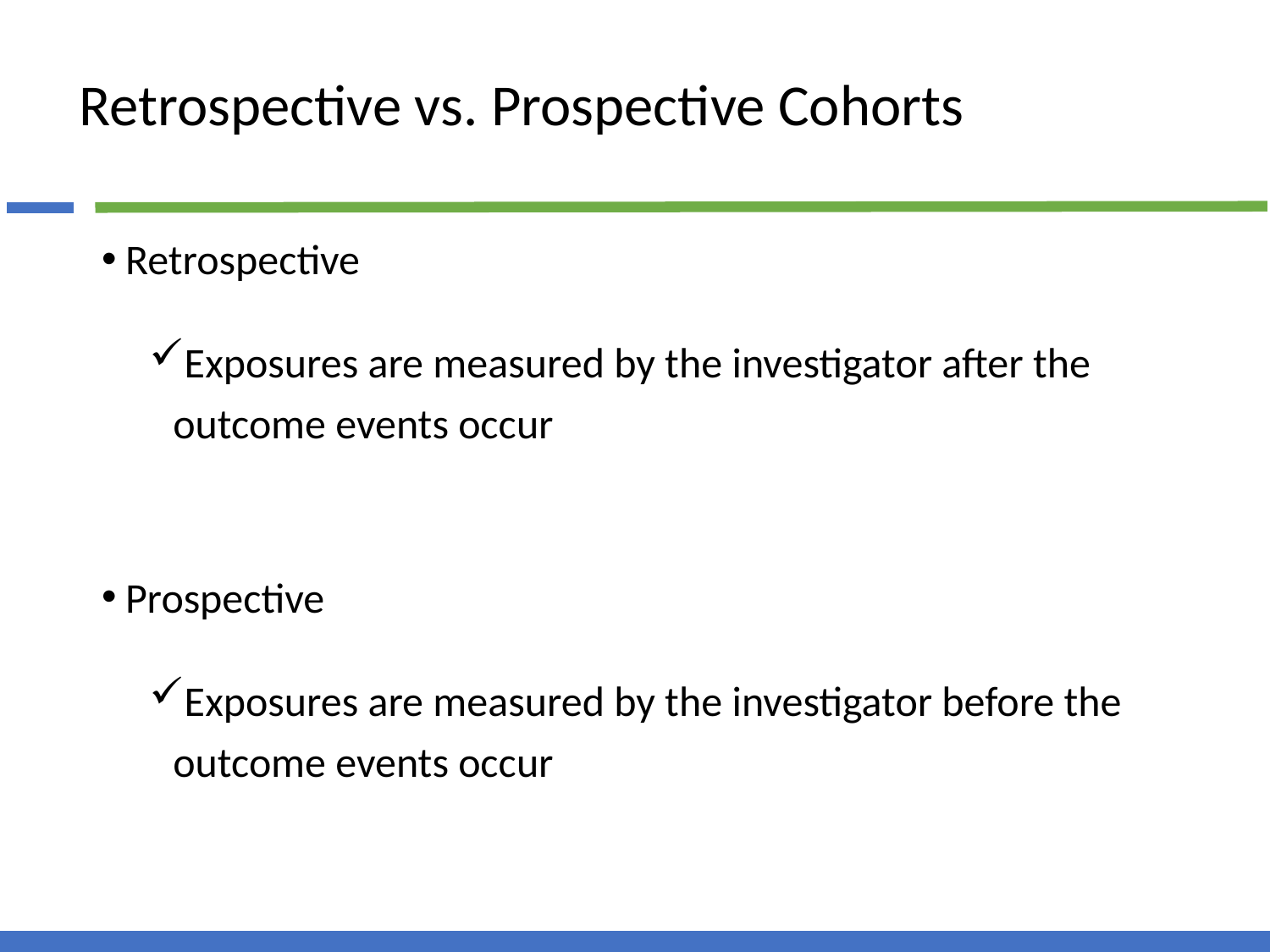

# Retrospective vs. Prospective Cohorts
Retrospective
Exposures are measured by the investigator after the  outcome events occur

Prospective
Exposures are measured by the investigator before the outcome events occur